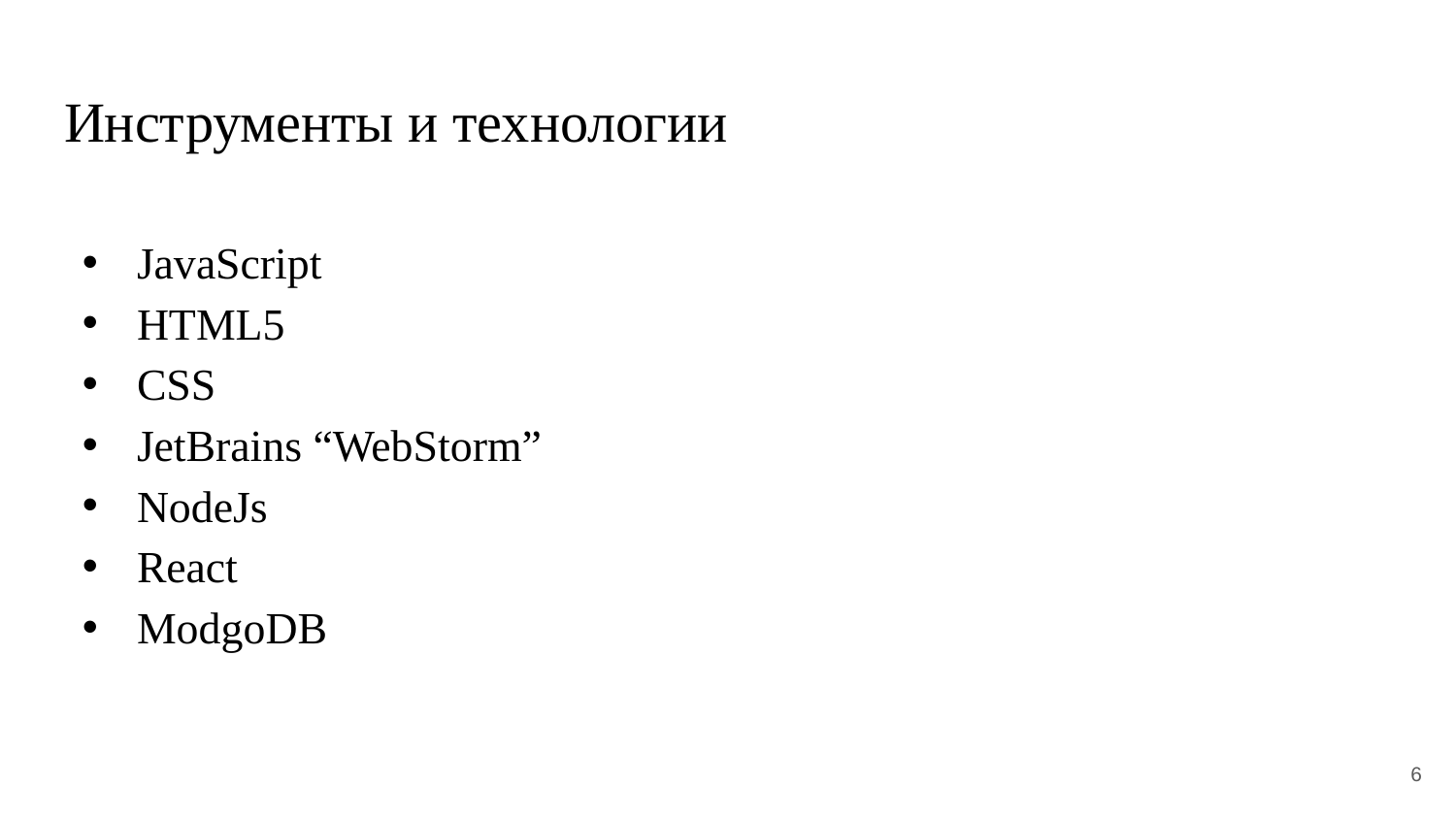

# Инструменты и технологии
JavaScript
HTML5
CSS
JetBrains “WebStorm”
NodeJs
React
ModgoDB
6